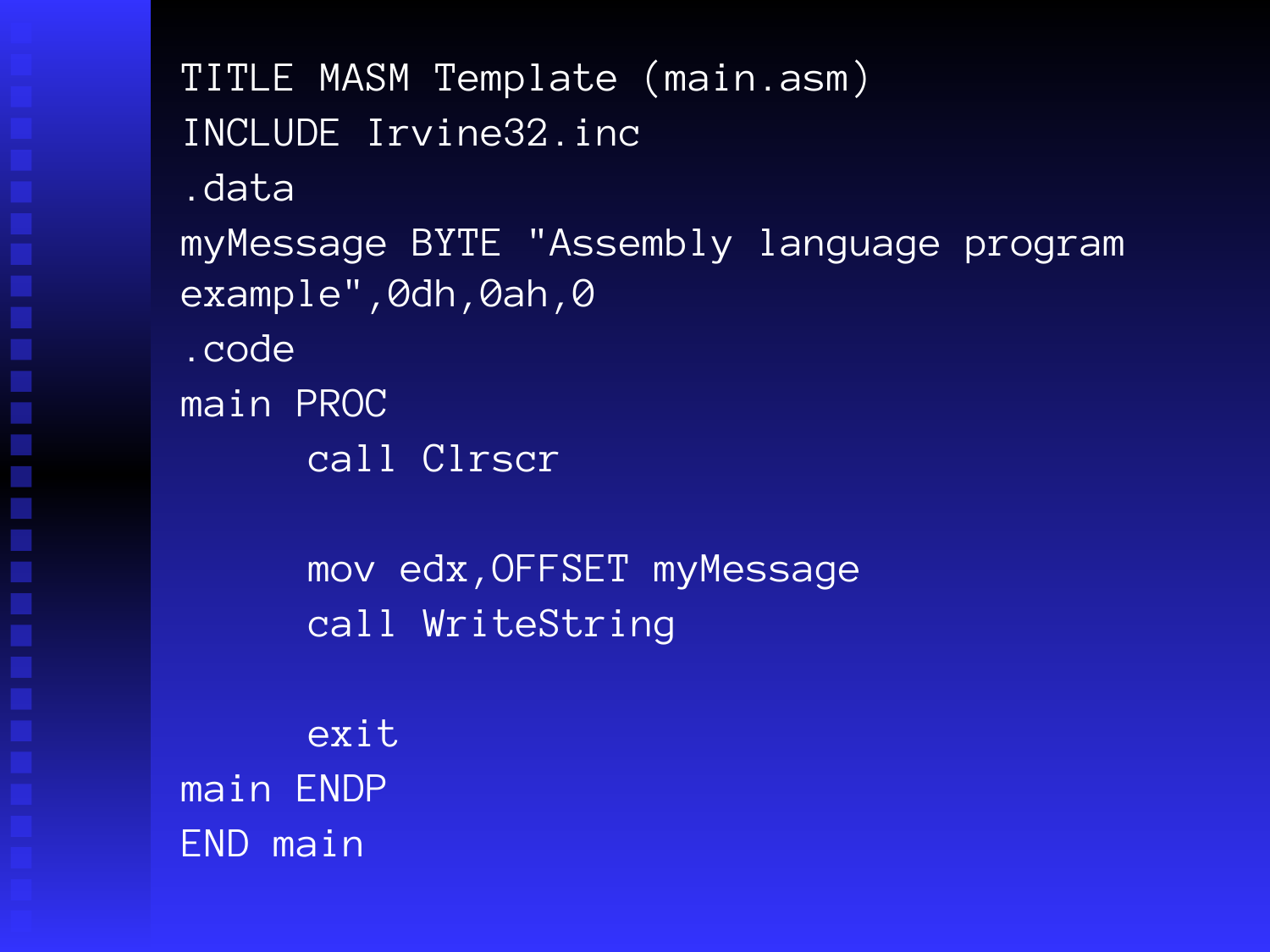

TITLE MASM Template (main.asm)
INCLUDE Irvine32.inc
.data
myMessage BYTE "Assembly language program example",0dh,0ah,0
.code
main PROC
	call Clrscr

	mov edx,OFFSET myMessage
	call WriteString

	exit
main ENDP
END main